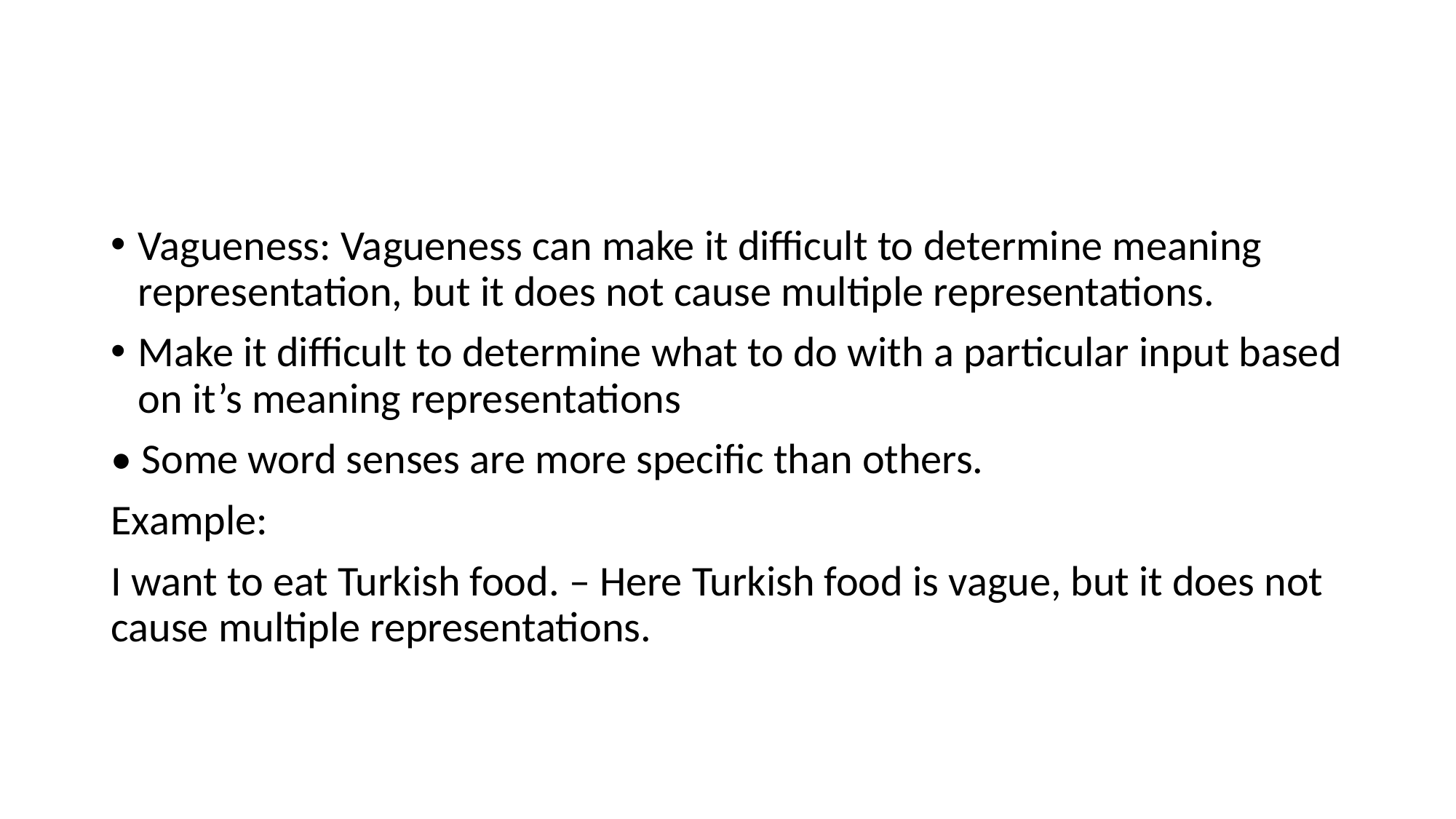

#
Vagueness: Vagueness can make it difficult to determine meaning representation, but it does not cause multiple representations.
Make it difficult to determine what to do with a particular input based on it’s meaning representations
• Some word senses are more specific than others.
Example:
I want to eat Turkish food. – Here Turkish food is vague, but it does not cause multiple representations.